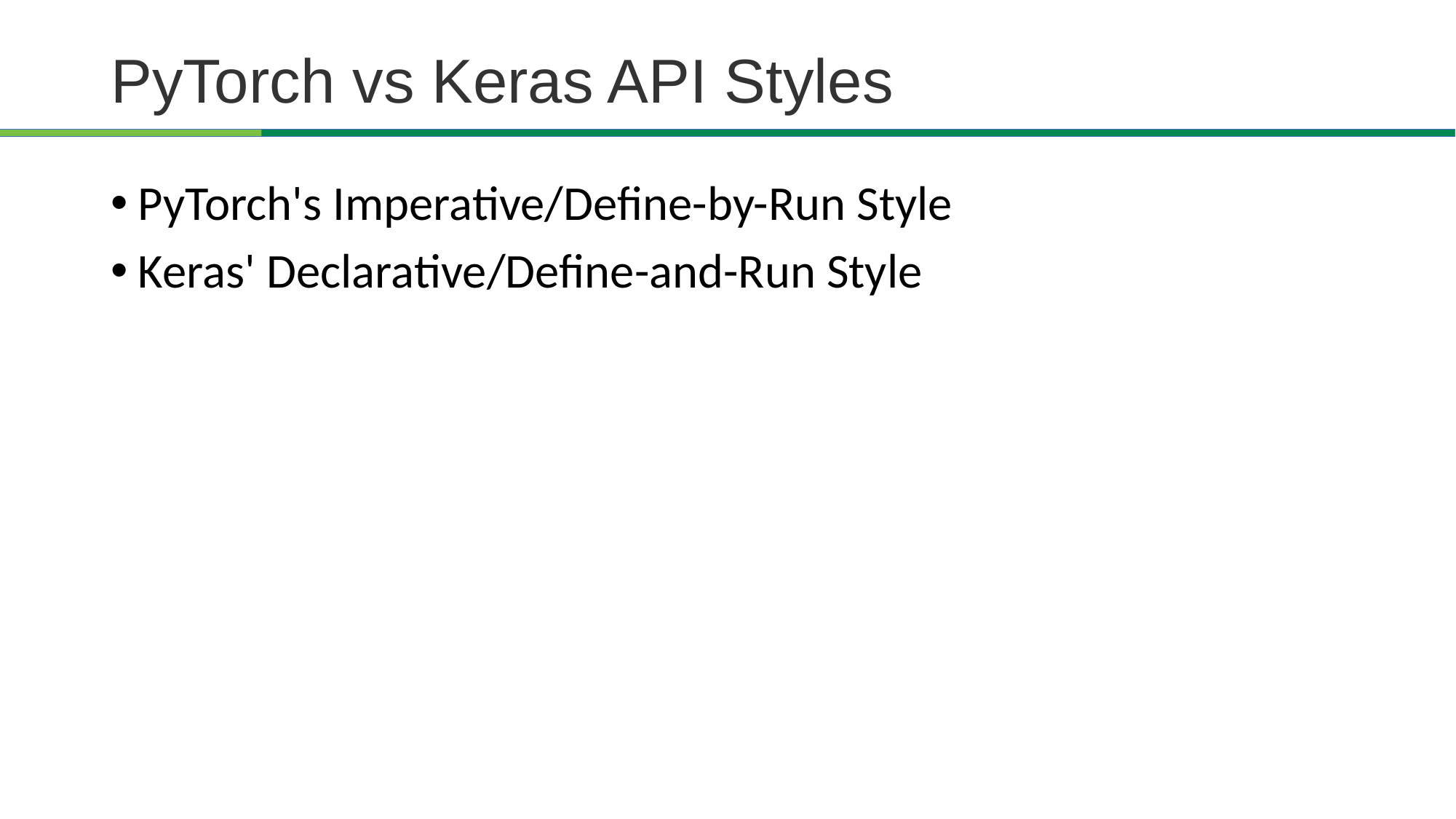

# PyTorch vs Keras API Styles
PyTorch's Imperative/Define-by-Run Style
Keras' Declarative/Define-and-Run Style